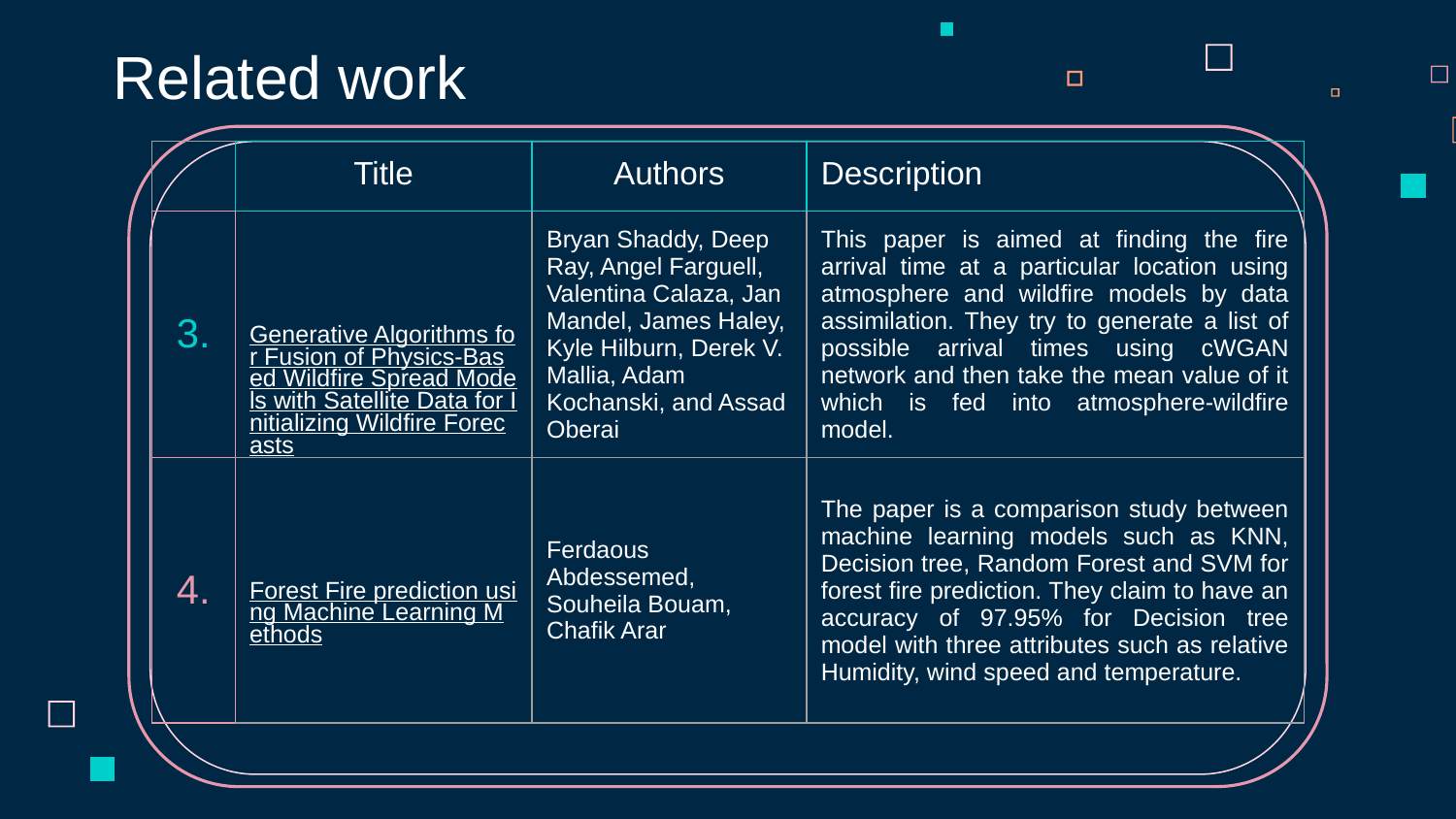

# Related work

|  | Title | Authors | Description |  |
| --- | --- | --- | --- | --- |
| 3. | Generative Algorithms for Fusion of Physics-Based Wildfire Spread Models with Satellite Data for Initializing Wildfire Forecasts | Bryan Shaddy, Deep Ray, Angel Farguell, Valentina Calaza, Jan Mandel, James Haley, Kyle Hilburn, Derek V. Mallia, Adam Kochanski, and Assad Oberai | This paper is aimed at finding the fire arrival time at a particular location using atmosphere and wildfire models by data assimilation. They try to generate a list of possible arrival times using cWGAN network and then take the mean value of it which is fed into atmosphere-wildfire model. |  |
| 4. | Forest Fire prediction using Machine Learning Methods | Ferdaous Abdessemed, Souheila Bouam, Chafik Arar | The paper is a comparison study between machine learning models such as KNN, Decision tree, Random Forest and SVM for forest fire prediction. They claim to have an accuracy of 97.95% for Decision tree model with three attributes such as relative Humidity, wind speed and temperature. |  |